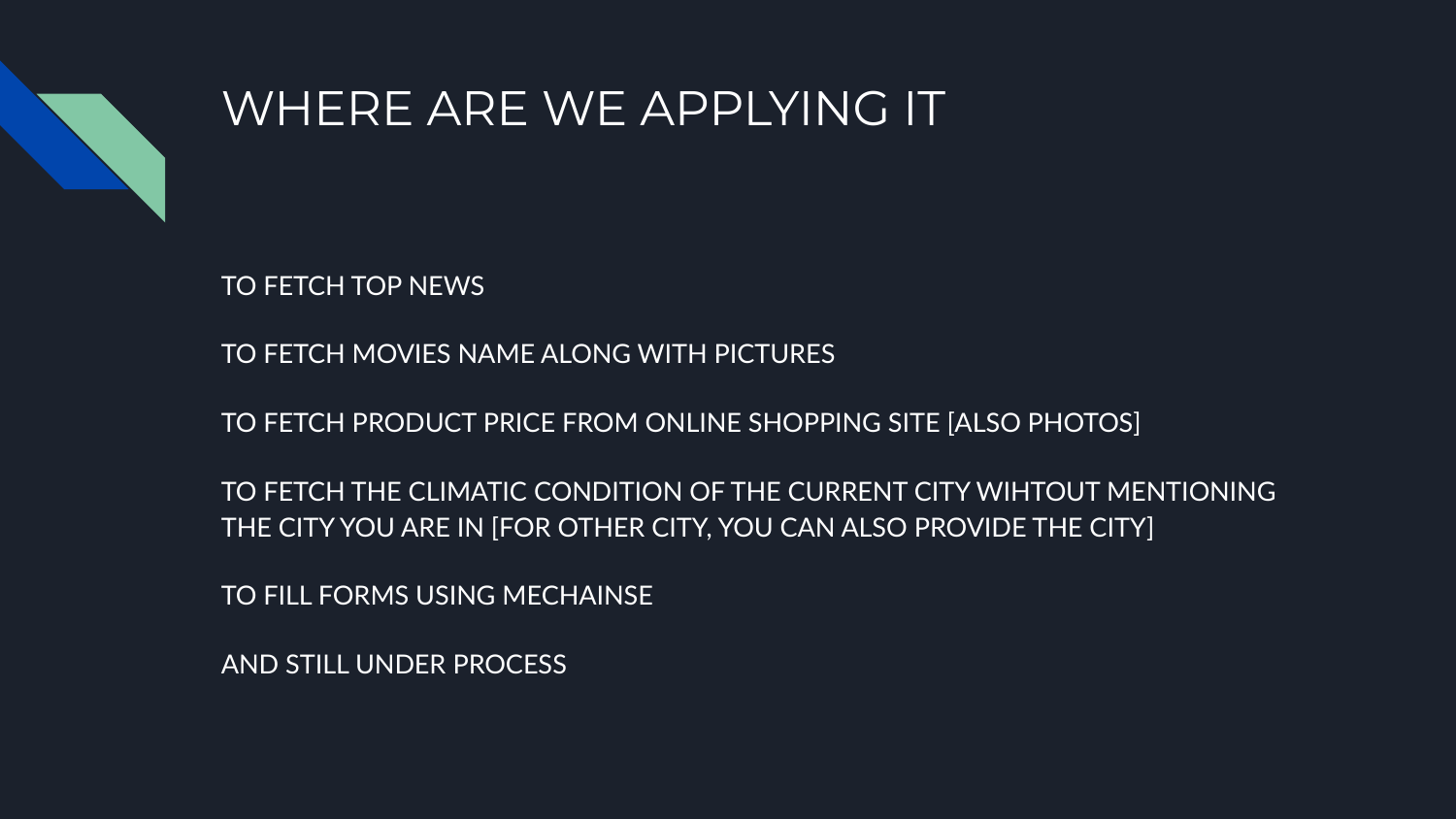

# WHERE ARE WE APPLYING IT
TO FETCH TOP NEWS
TO FETCH MOVIES NAME ALONG WITH PICTURES
TO FETCH PRODUCT PRICE FROM ONLINE SHOPPING SITE [ALSO PHOTOS]
TO FETCH THE CLIMATIC CONDITION OF THE CURRENT CITY WIHTOUT MENTIONING THE CITY YOU ARE IN [FOR OTHER CITY, YOU CAN ALSO PROVIDE THE CITY]
TO FILL FORMS USING MECHAINSE
AND STILL UNDER PROCESS